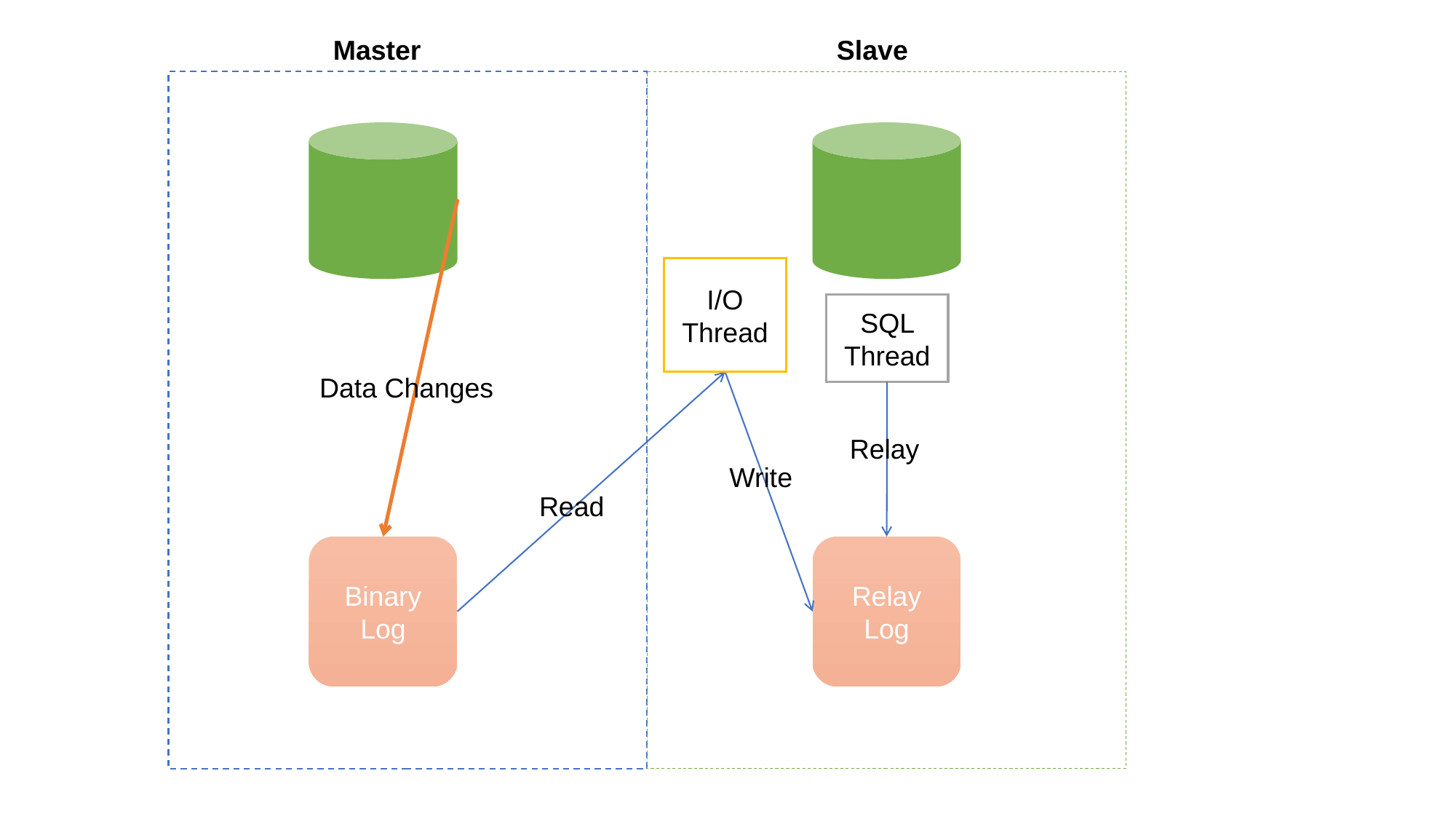

Master
Slave

I/O Thread
SQL Thread
Data Changes
Relay
Write
Read
Binary Log
Relay Log